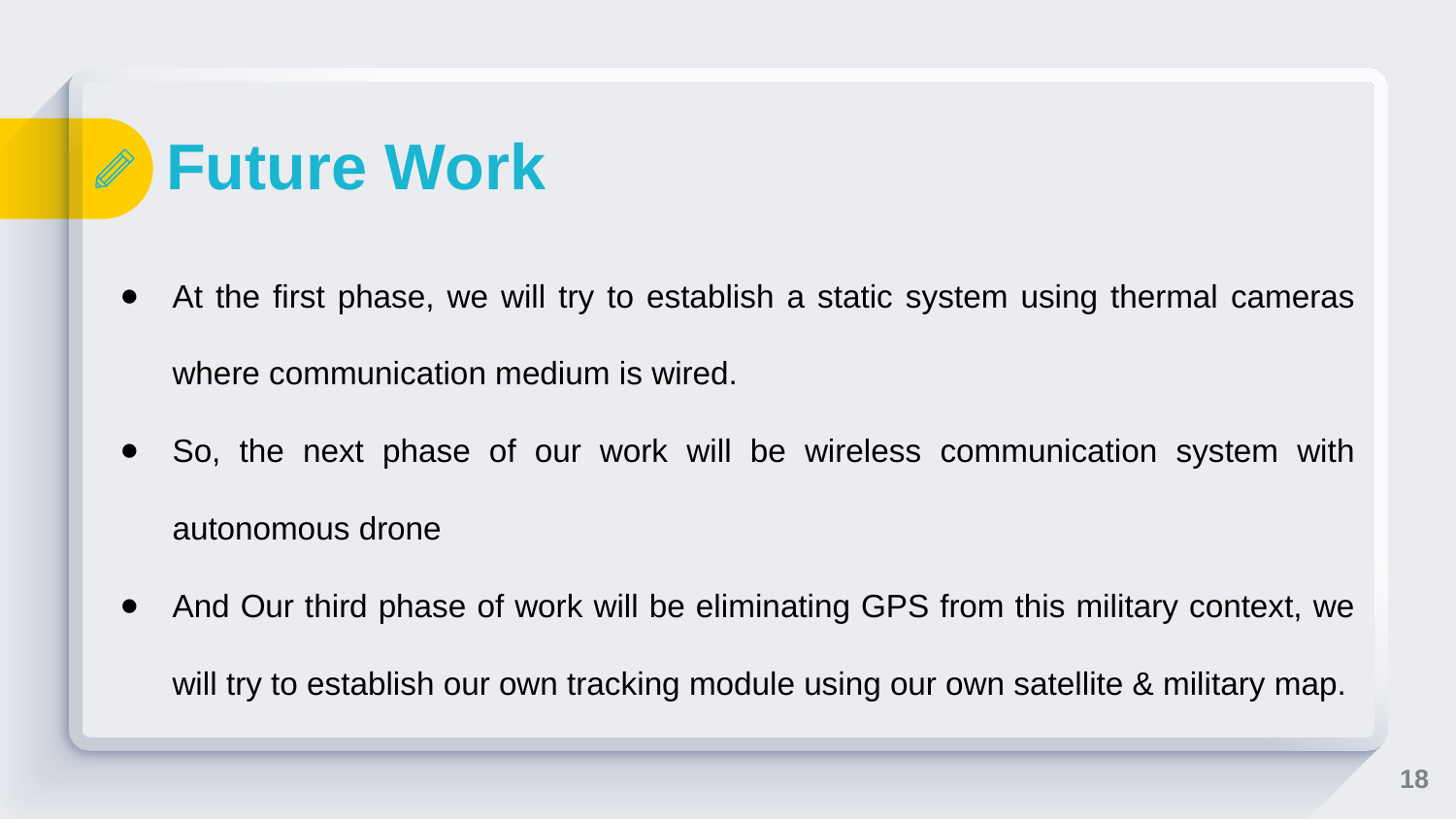

# Future Work

At the first phase, we will try to establish a static system using thermal cameras where communication medium is wired.
So, the next phase of our work will be wireless communication system with autonomous drone
And Our third phase of work will be eliminating GPS from this military context, we will try to establish our own tracking module using our own satellite & military map.
18